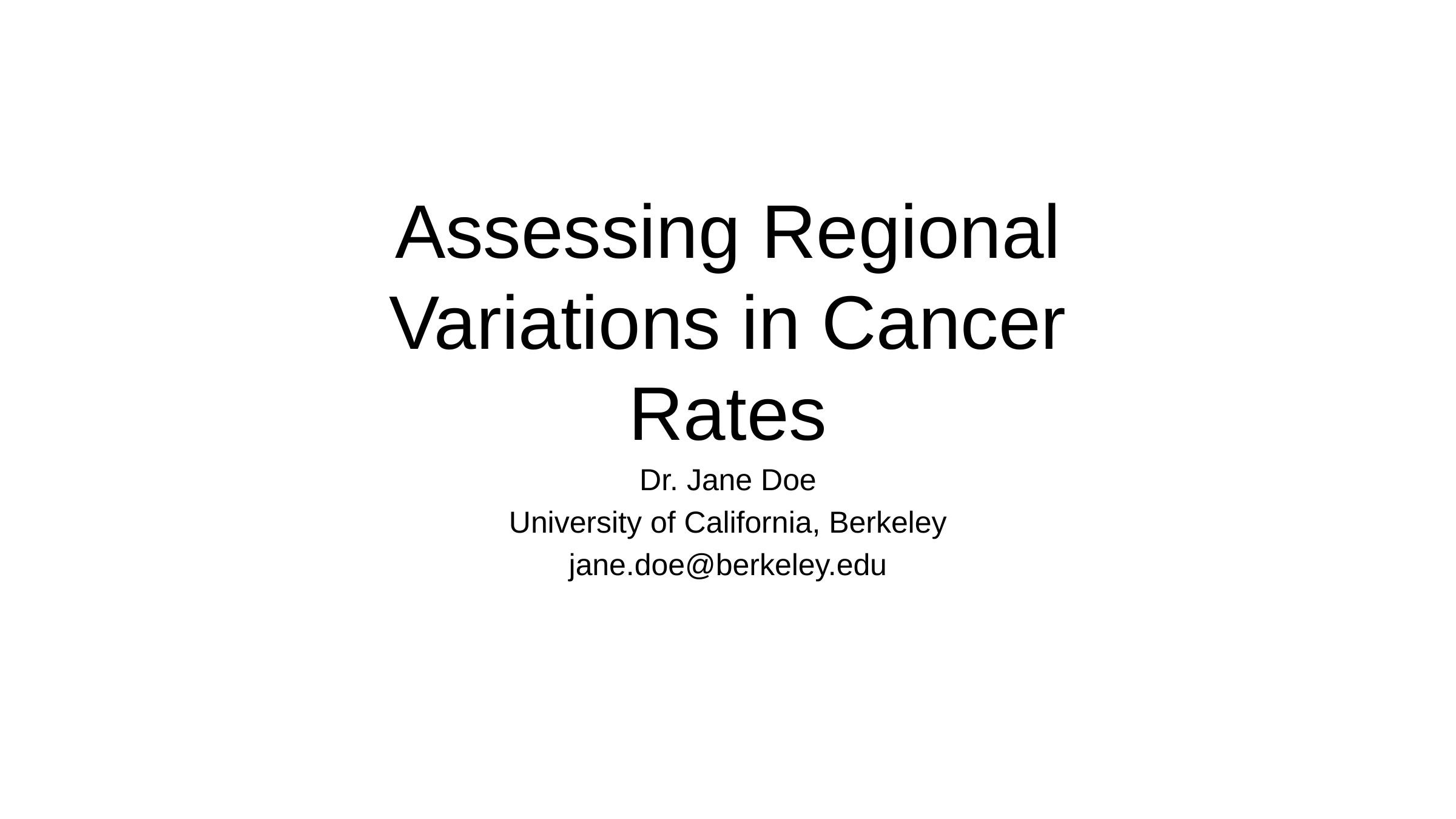

# Assessing Regional Variations in Cancer Rates
Dr. Jane Doe
University of California, Berkeley
jane.doe@berkeley.edu